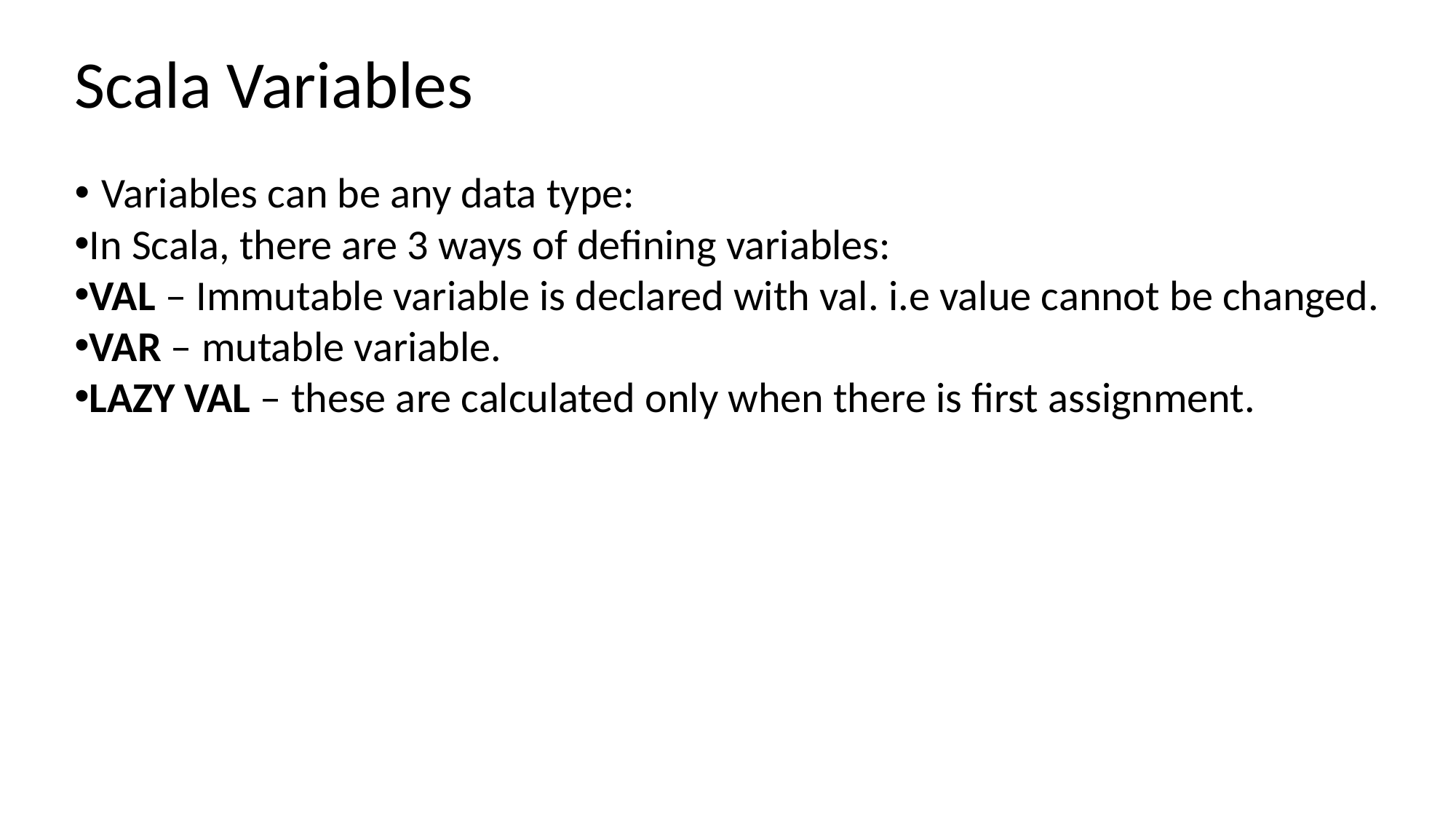

Scala Variables
Variables can be any data type:
In Scala, there are 3 ways of defining variables:
VAL – Immutable variable is declared with val. i.e value cannot be changed.
VAR – mutable variable.
LAZY VAL – these are calculated only when there is first assignment.